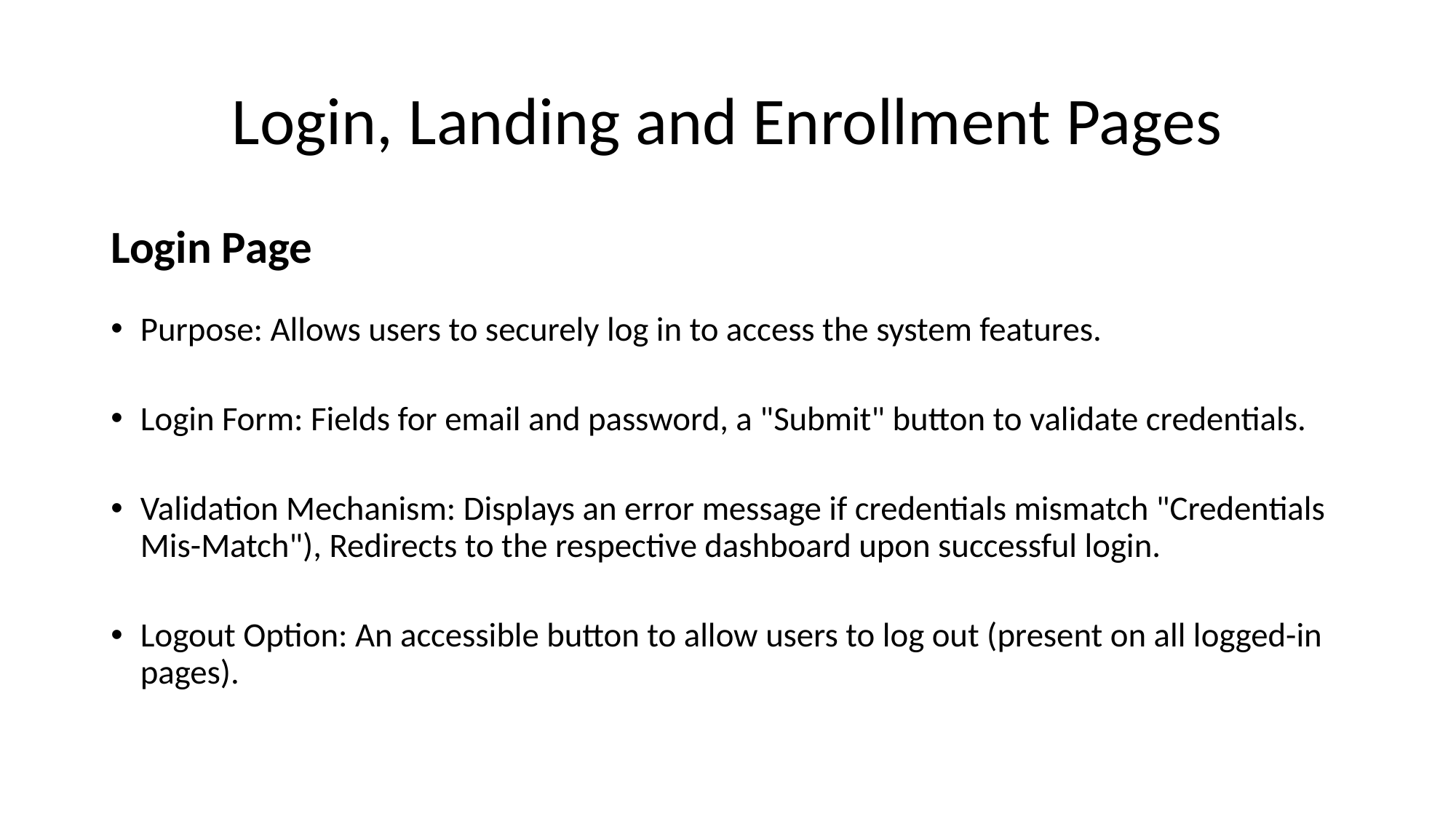

# Login, Landing and Enrollment Pages
Login Page

Purpose: Allows users to securely log in to access the system features.

Login Form: Fields for email and password, a "Submit" button to validate credentials.

Validation Mechanism: Displays an error message if credentials mismatch "Credentials Mis-Match"), Redirects to the respective dashboard upon successful login.

Logout Option: An accessible button to allow users to log out (present on all logged-in pages).